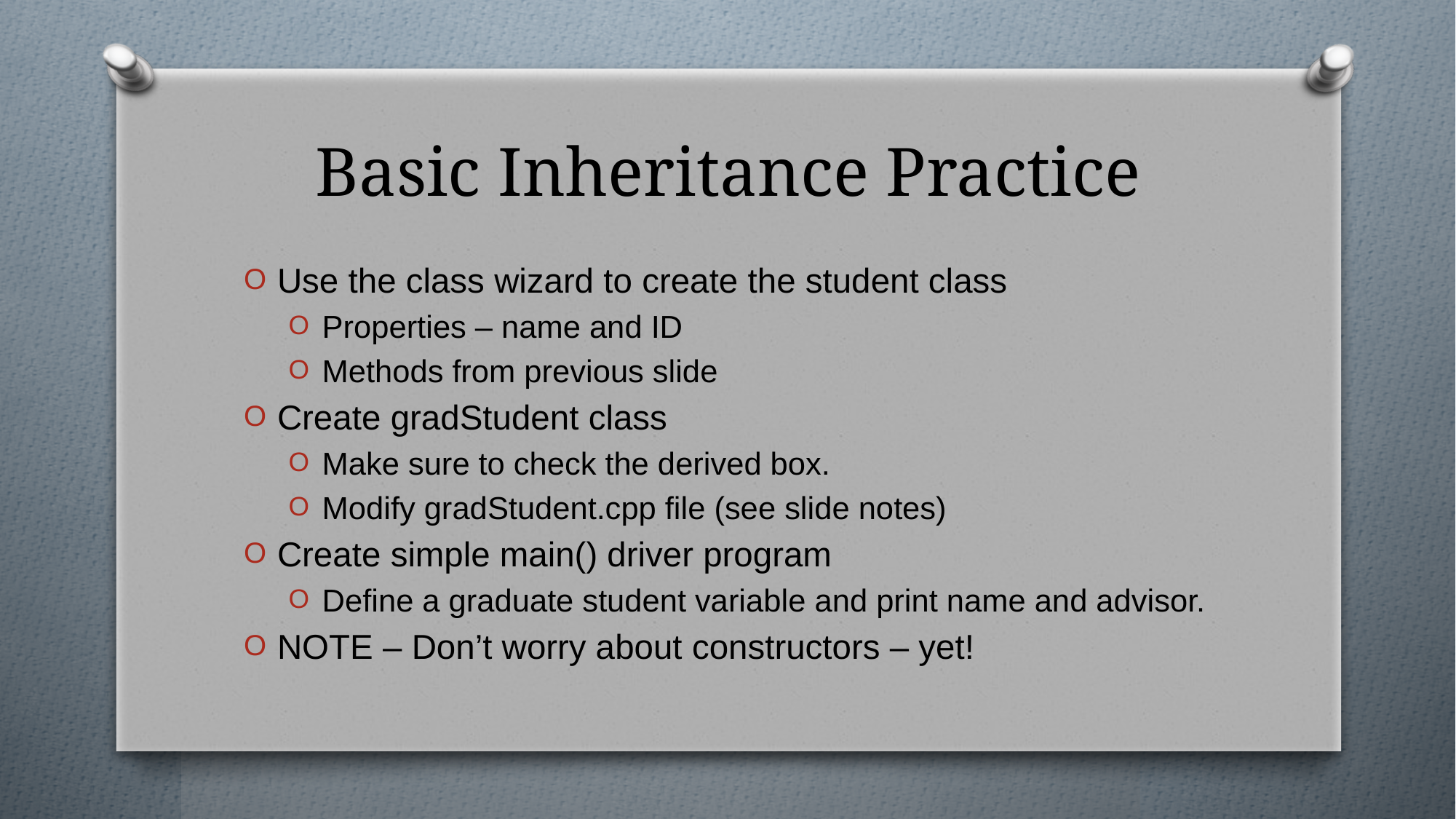

# Basic Inheritance Practice
Use the class wizard to create the student class
Properties – name and ID
Methods from previous slide
Create gradStudent class
Make sure to check the derived box.
Modify gradStudent.cpp file (see slide notes)
Create simple main() driver program
Define a graduate student variable and print name and advisor.
NOTE – Don’t worry about constructors – yet!